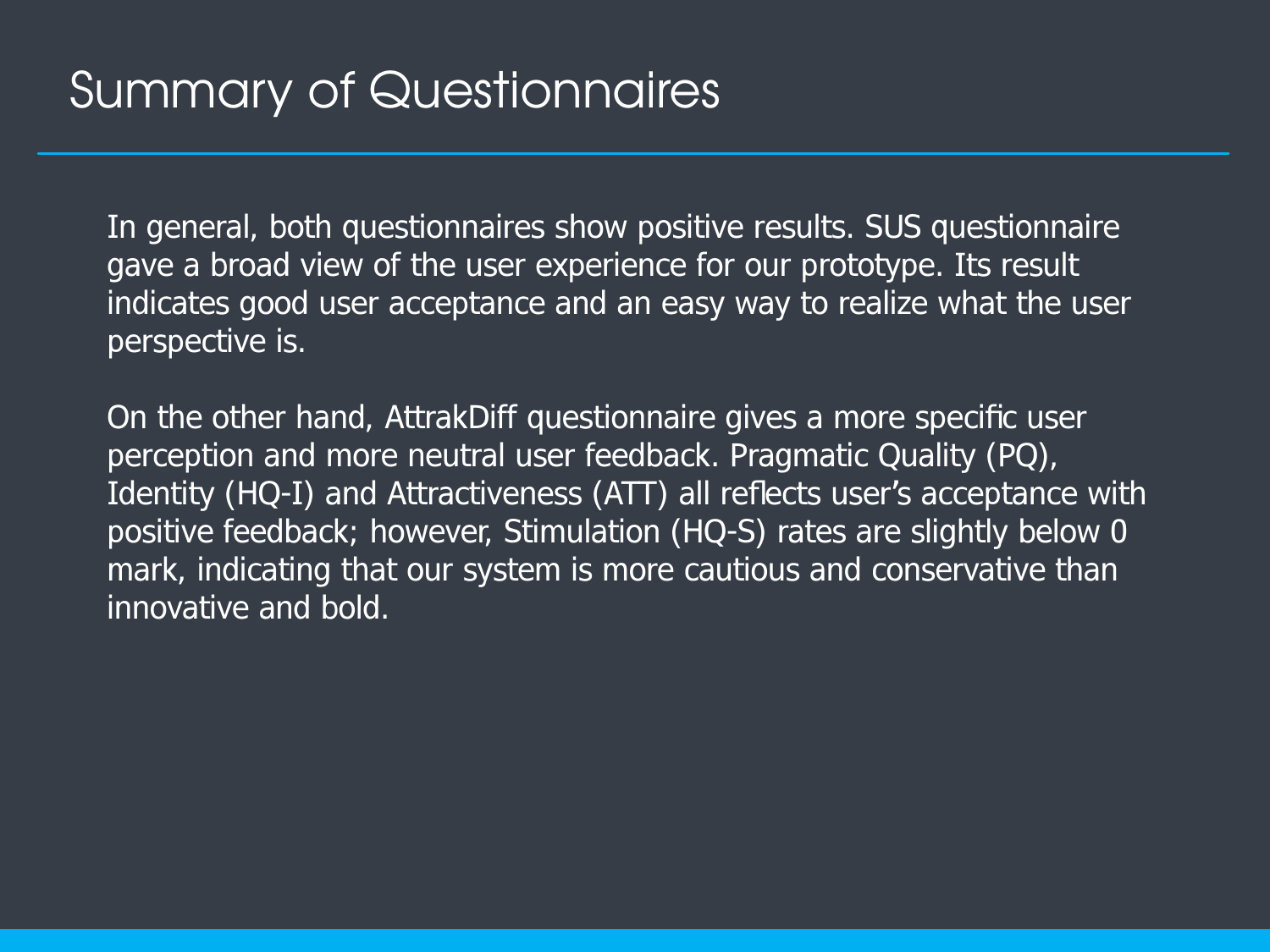

# Summary of Questionnaires

In general, both questionnaires show positive results. SUS questionnaire gave a broad view of the user experience for our prototype. Its result indicates good user acceptance and an easy way to realize what the user perspective is.

On the other hand, AttrakDiff questionnaire gives a more specific user perception and more neutral user feedback. Pragmatic Quality (PQ), Identity (HQ-I) and Attractiveness (ATT) all reflects user’s acceptance with positive feedback; however, Stimulation (HQ-S) rates are slightly below 0 mark, indicating that our system is more cautious and conservative than innovative and bold.